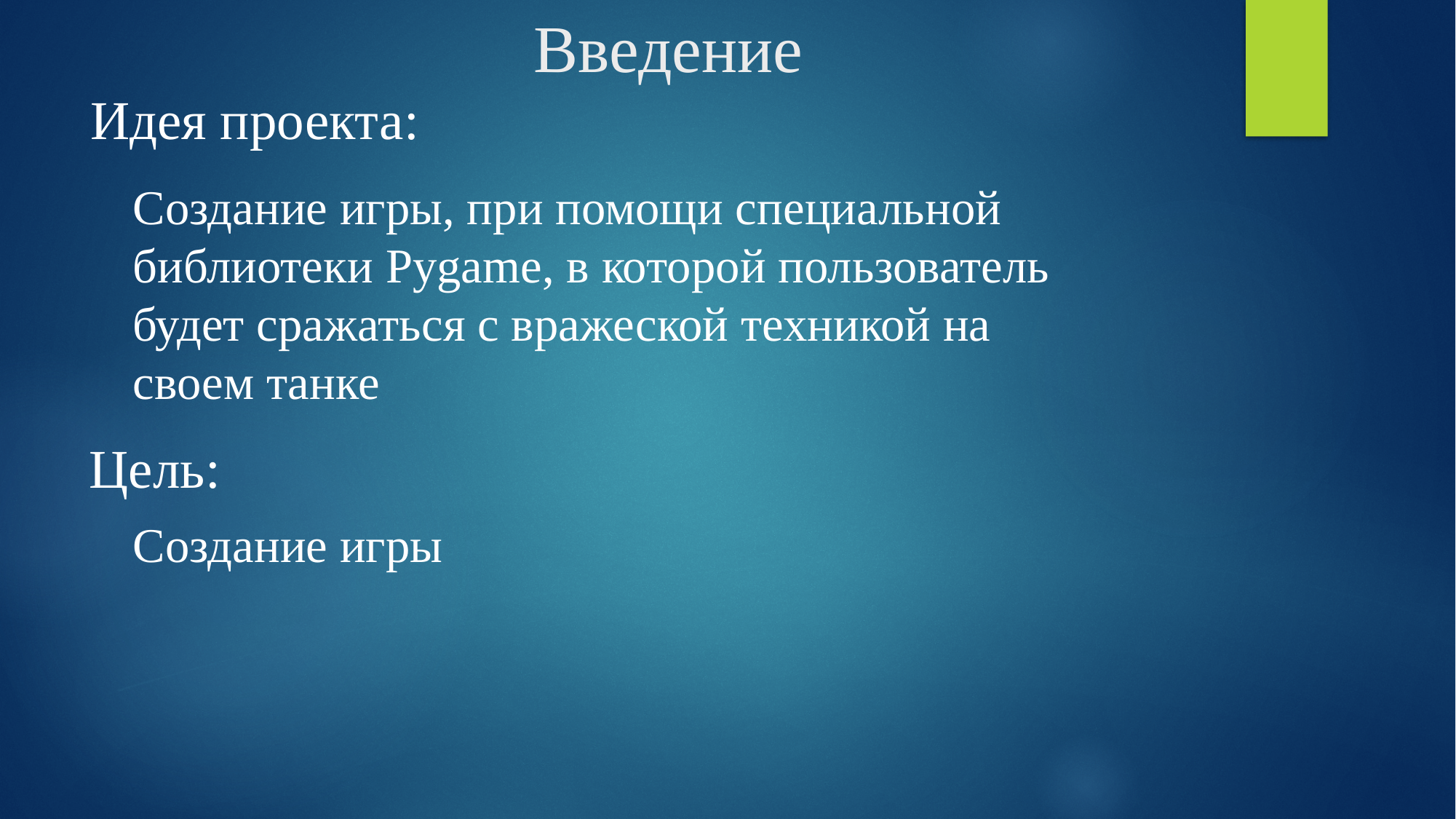

# Введение
Идея проекта:
Создание игры, при помощи специальной библиотеки Pygame, в которой пользователь будет сражаться с вражеской техникой на своем танке
Цель:
Создание игры